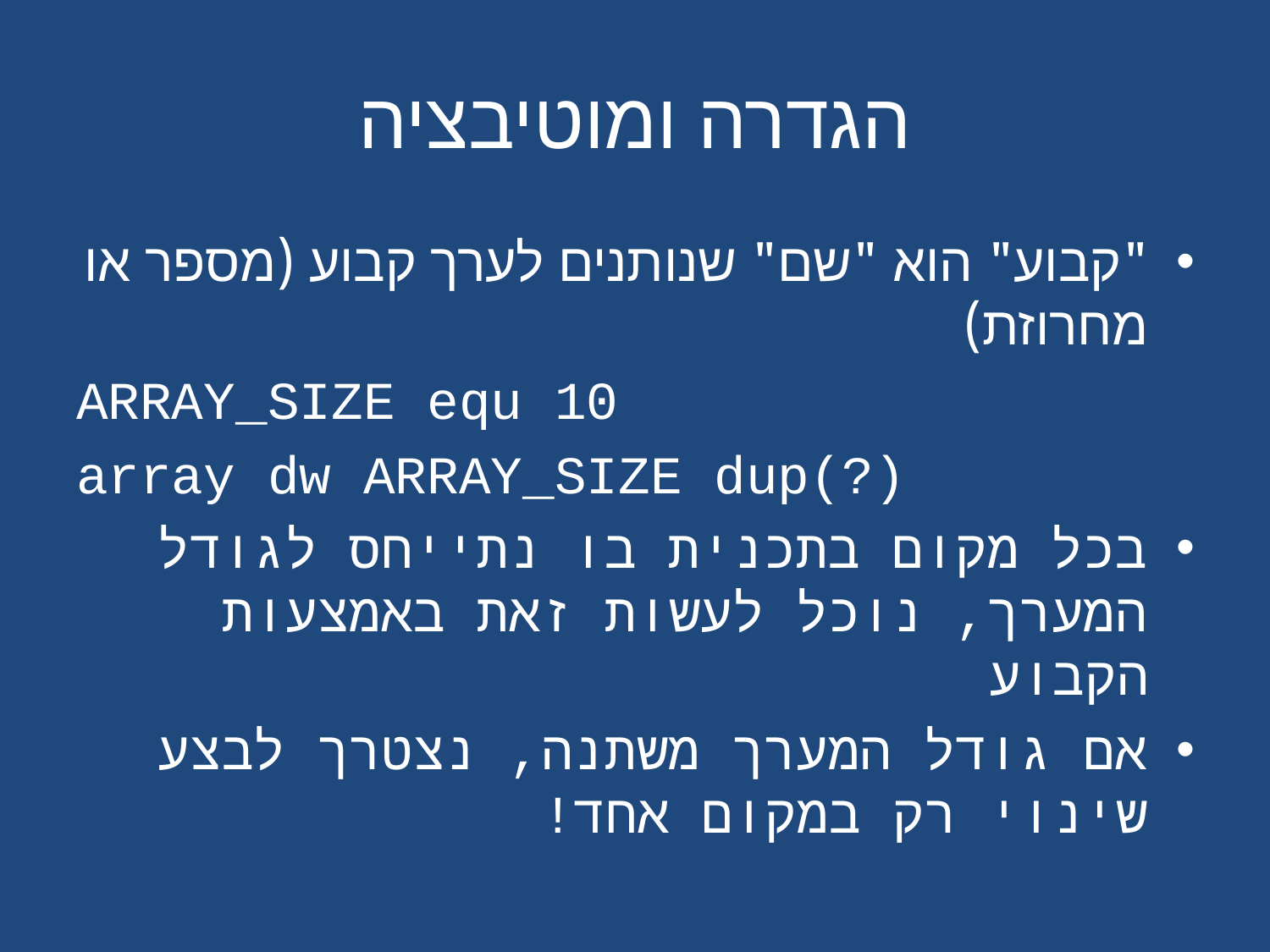

# הגדרה ומוטיבציה
"קבוע" הוא "שם" שנותנים לערך קבוע (מספר או מחרוזת)
ARRAY_SIZE equ 10
array dw ARRAY_SIZE dup(?)
בכל מקום בתכנית בו נתייחס לגודל המערך, נוכל לעשות זאת באמצעות הקבוע
אם גודל המערך משתנה, נצטרך לבצע שינוי רק במקום אחד!